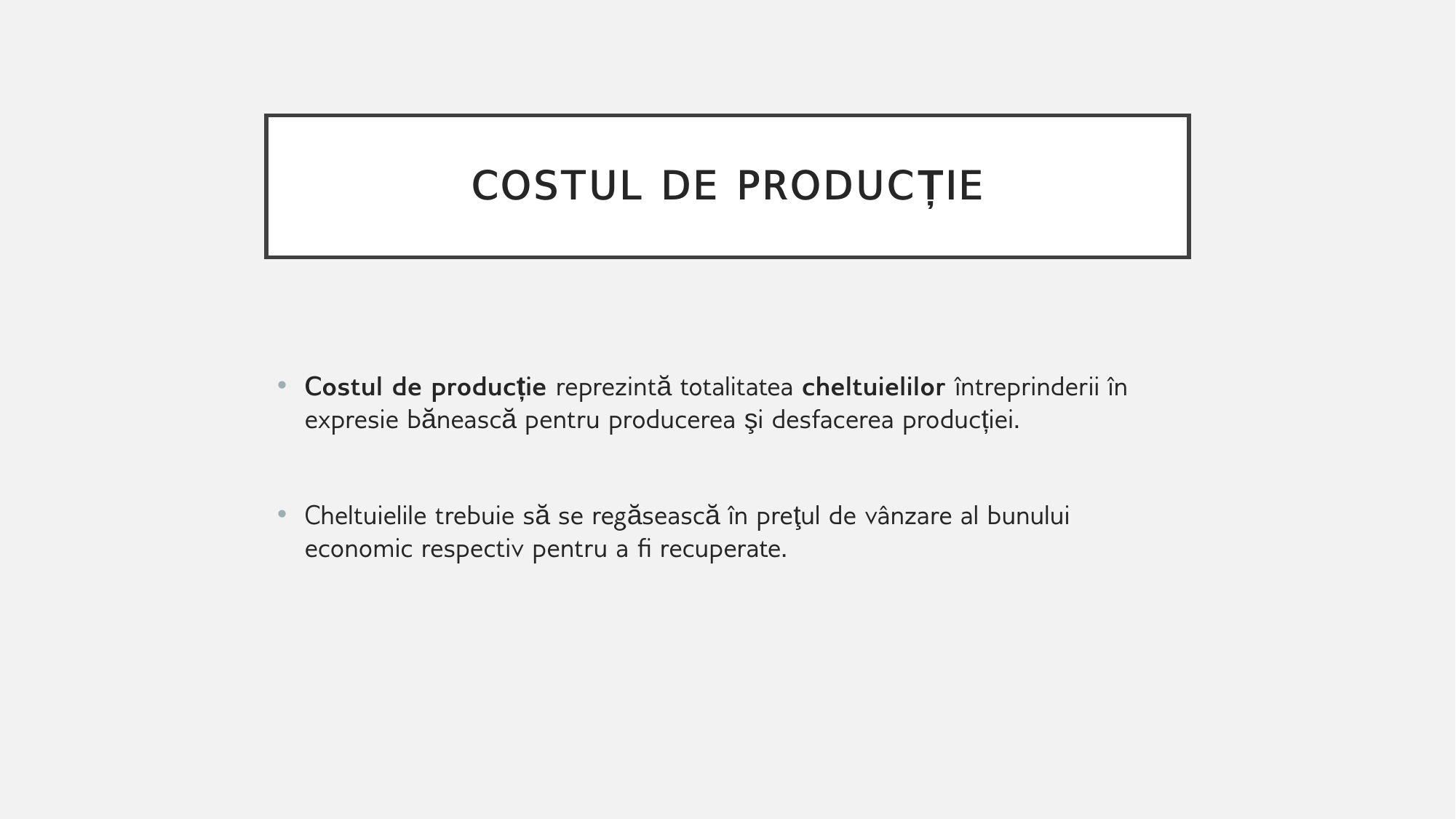

# Costul de producție

Costul de producție reprezintă totalitatea cheltuielilor întreprinderii în expresie bănească pentru producerea şi desfacerea producției.

Cheltuielile trebuie să se regăsească în preţul de vânzare al bunului economic respectiv pentru a fi recuperate.